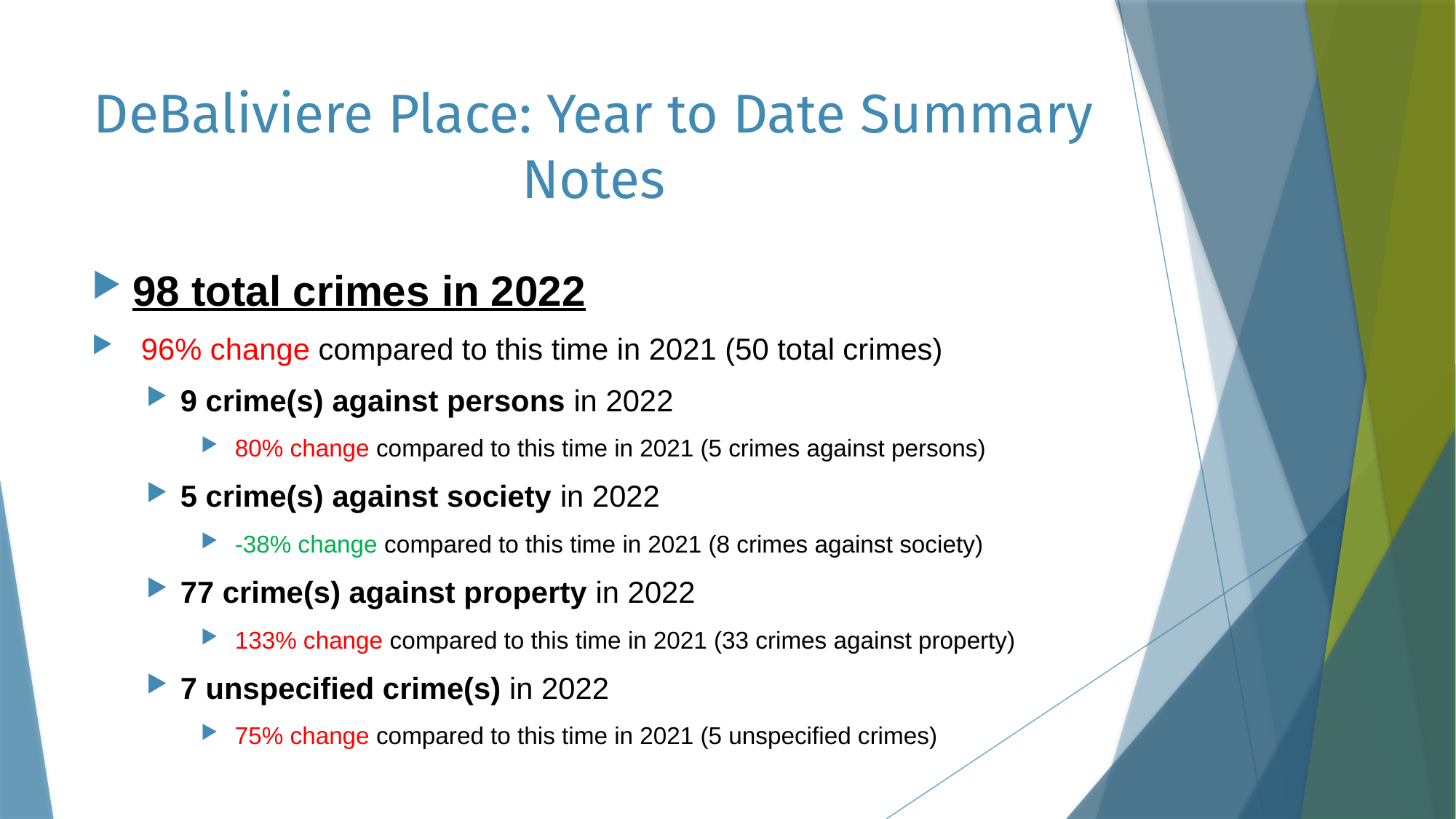

# DeBaliviere Place: Year to Date Summary Notes
98 total crimes in 2022
 96% change compared to this time in 2021 (50 total crimes)
9 crime(s) against persons in 2022
 80% change compared to this time in 2021 (5 crimes against persons)
5 crime(s) against society in 2022
 -38% change compared to this time in 2021 (8 crimes against society)
77 crime(s) against property in 2022
 133% change compared to this time in 2021 (33 crimes against property)
7 unspecified crime(s) in 2022
 75% change compared to this time in 2021 (5 unspecified crimes)